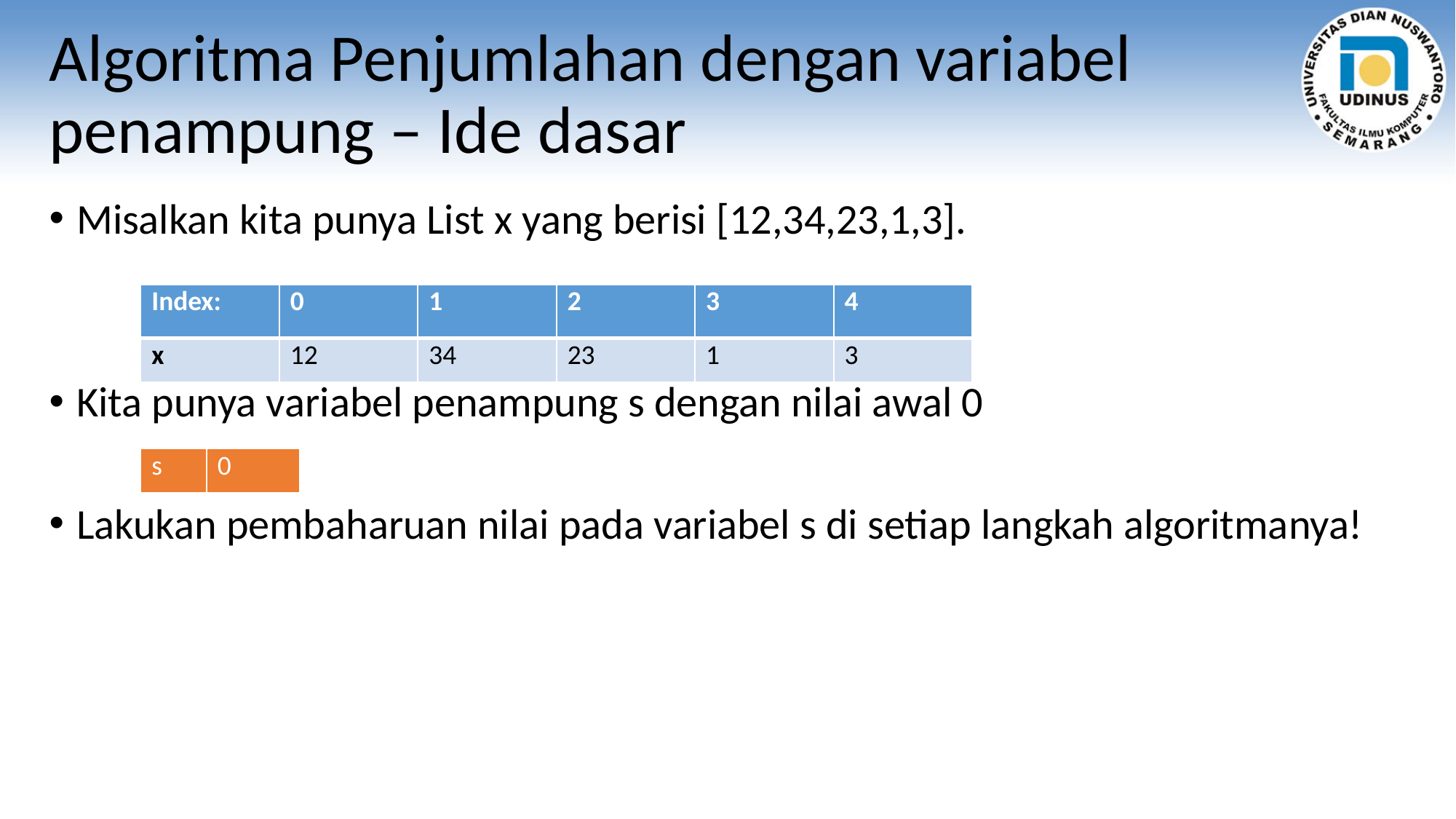

# Algoritma Penjumlahan dengan variabel penampung – Ide dasar
Misalkan kita punya List x yang berisi [12,34,23,1,3].

Kita punya variabel penampung s dengan nilai awal 0

Lakukan pembaharuan nilai pada variabel s di setiap langkah algoritmanya!

| Index: | 0 | 1 | 2 | 3 | 4 |
| --- | --- | --- | --- | --- | --- |
| x | 12 | 34 | 23 | 1 | 3 |
| s | 0 |
| --- | --- |